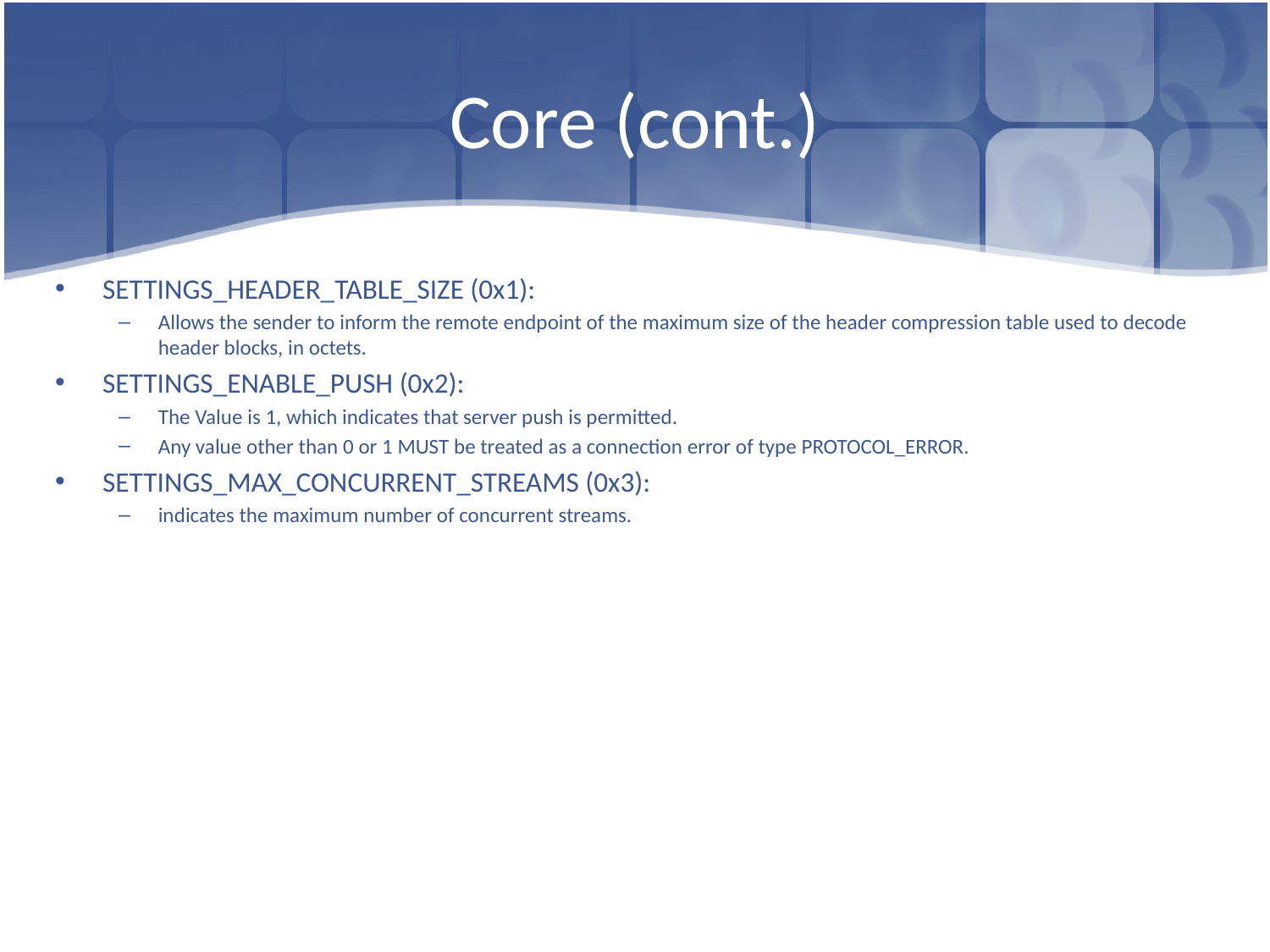

# Core (cont.)
SETTINGS_HEADER_TABLE_SIZE (0x1):
Allows the sender to inform the remote endpoint of the maximum size of the header compression table used to decode header blocks, in octets.
SETTINGS_ENABLE_PUSH (0x2):
The Value is 1, which indicates that server push is permitted.
Any value other than 0 or 1 MUST be treated as a connection error of type PROTOCOL_ERROR.
SETTINGS_MAX_CONCURRENT_STREAMS (0x3):
indicates the maximum number of concurrent streams.